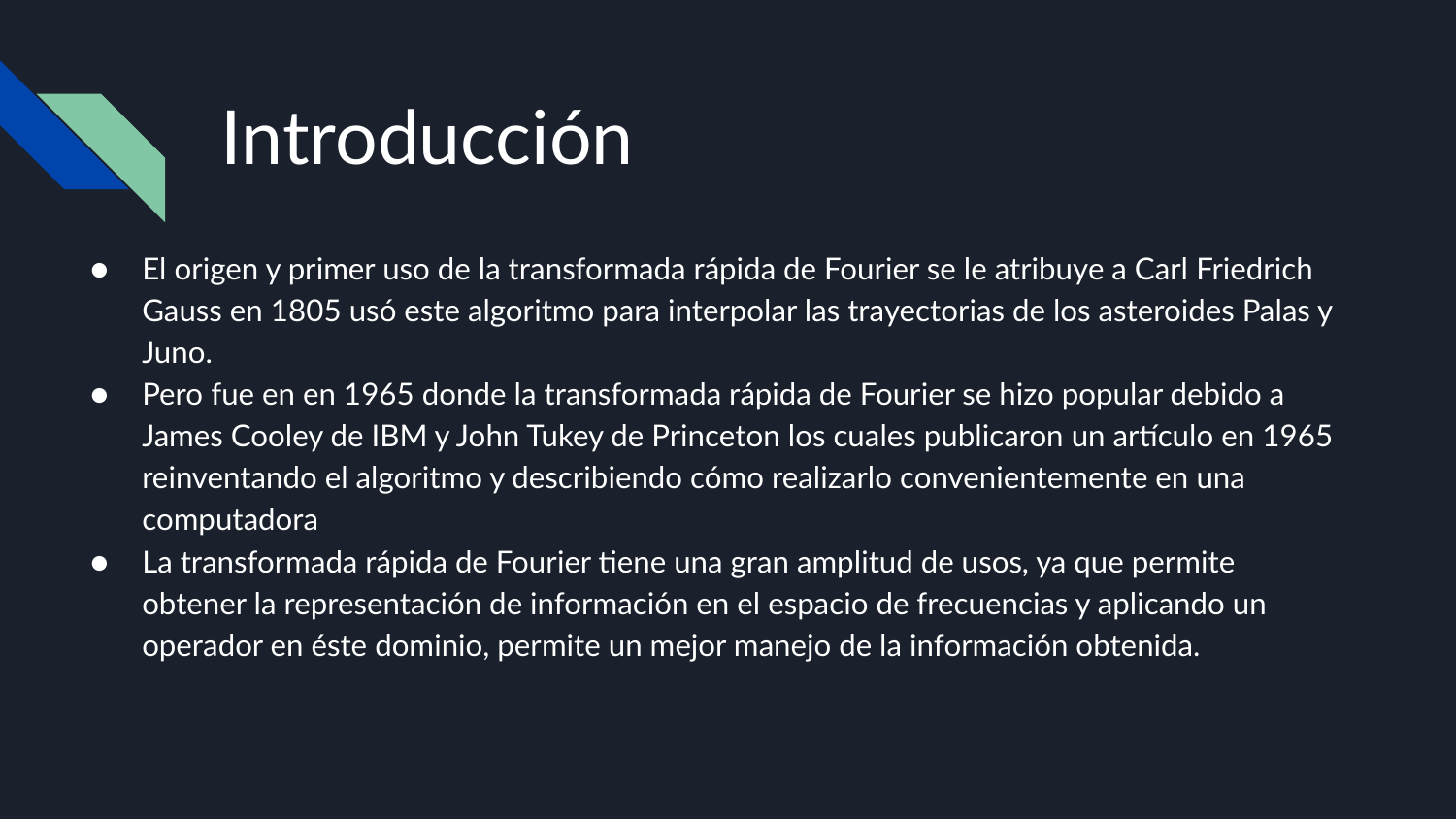

# Introducción
El origen y primer uso de la transformada rápida de Fourier se le atribuye a Carl Friedrich Gauss en 1805 usó este algoritmo para interpolar las trayectorias de los asteroides Palas y Juno.
Pero fue en en 1965 donde la transformada rápida de Fourier se hizo popular debido a James Cooley de IBM y John Tukey de Princeton los cuales publicaron un artículo en 1965 reinventando el algoritmo y describiendo cómo realizarlo convenientemente en una computadora
La transformada rápida de Fourier tiene una gran amplitud de usos, ya que permite obtener la representación de información en el espacio de frecuencias y aplicando un operador en éste dominio, permite un mejor manejo de la información obtenida.